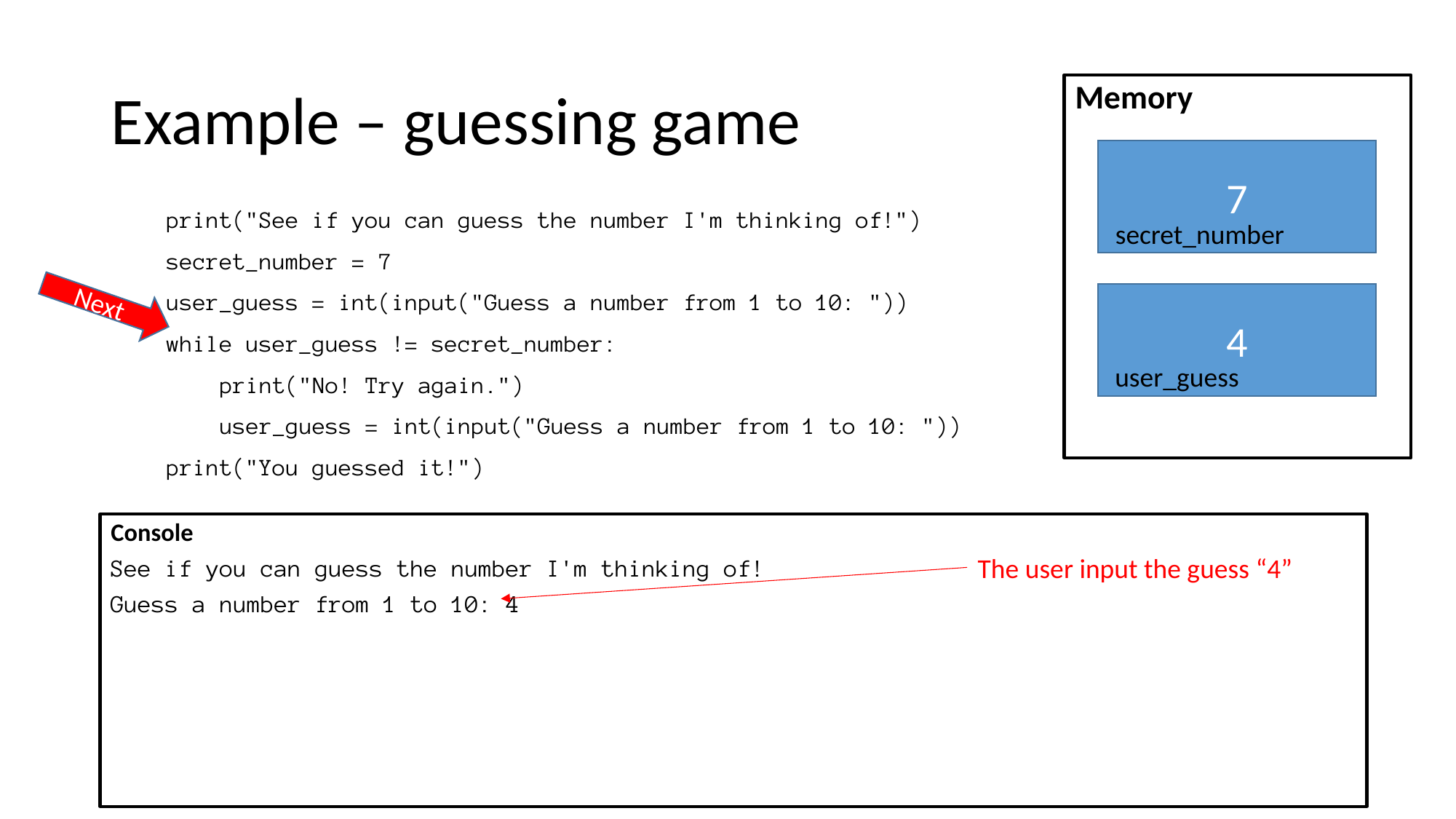

# Example – guessing game
Memory

7
secret_number
print("See if you can guess the number I'm thinking of!")
secret_number = 7
user_guess = int(input("Guess a number from 1 to 10: "))
while user_guess != secret_number:
    print("No! Try again.")
    user_guess = int(input("Guess a number from 1 to 10: "))
print("You guessed it!")
Next
4
user_guess
Console
See if you can guess the number I'm thinking of!
Guess a number from 1 to 10: 4

The user input the guess “4”